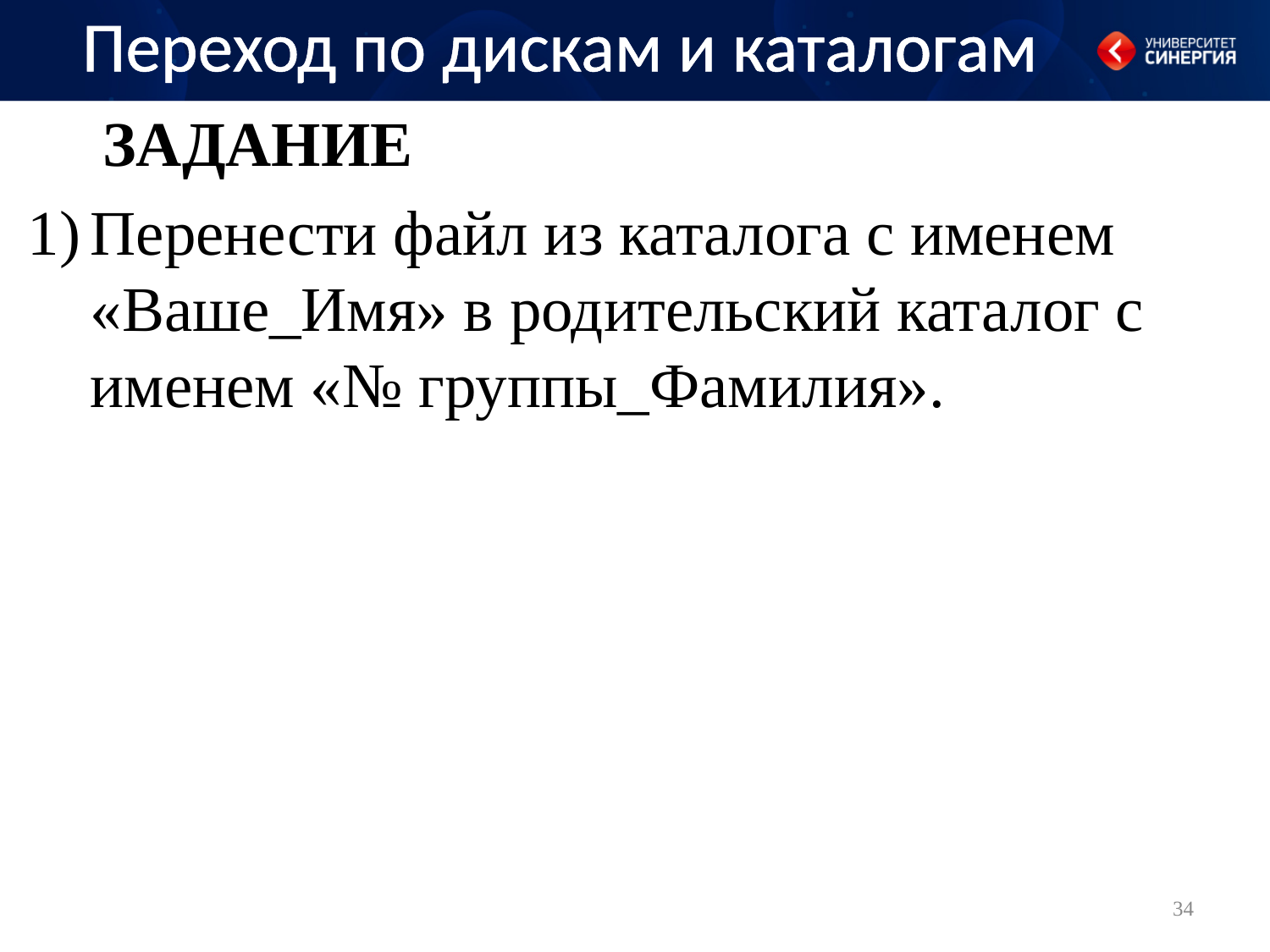

# Переход по дискам и каталогам
Задание
Перенести файл из каталога с именем «Ваше_Имя» в родительский каталог с именем «№ группы_Фамилия».

34